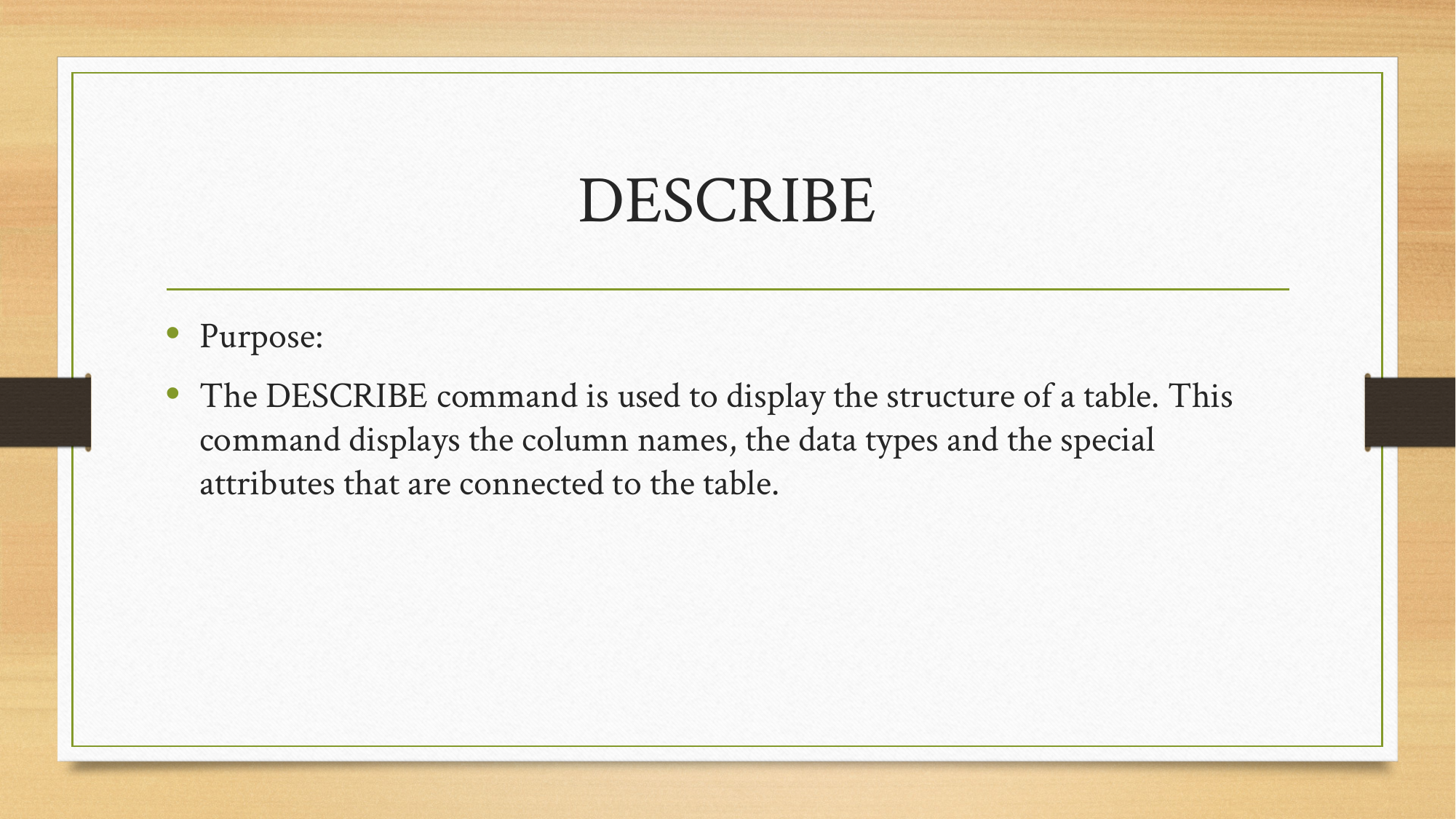

# DESCRIBE
Purpose:
The DESCRIBE command is used to display the structure of a table. This command displays the column names, the data types and the special attributes that are connected to the table.